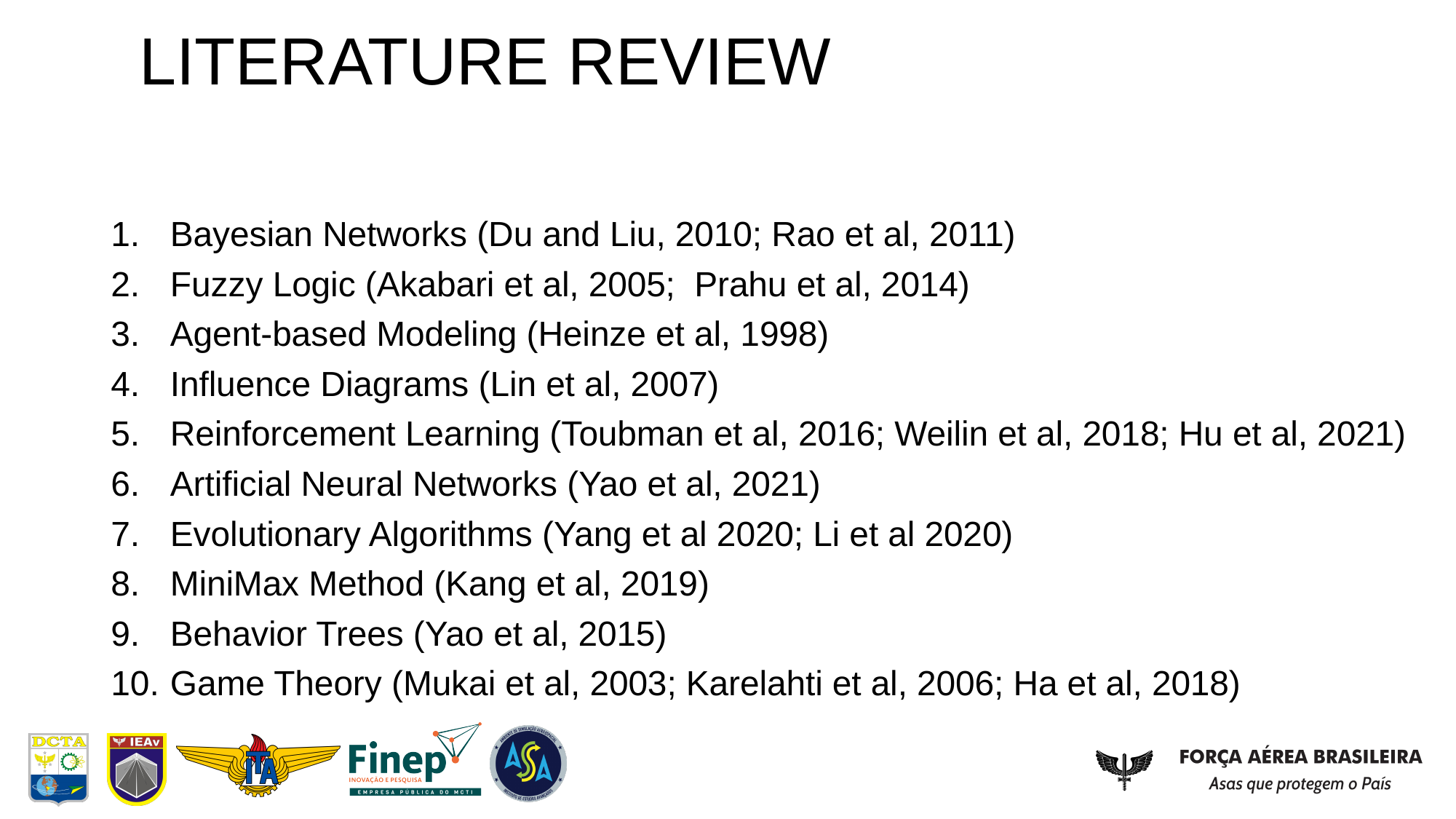

# LITERATURE REVIEW
Bayesian Networks (Du and Liu, 2010; Rao et al, 2011)
Fuzzy Logic (Akabari et al, 2005;  Prahu et al, 2014)
Agent-based Modeling (Heinze et al, 1998)
Influence Diagrams (Lin et al, 2007)
Reinforcement Learning (Toubman et al, 2016; Weilin et al, 2018; Hu et al, 2021)
Artificial Neural Networks (Yao et al, 2021)
Evolutionary Algorithms (Yang et al 2020; Li et al 2020)
MiniMax Method (Kang et al, 2019)
Behavior Trees (Yao et al, 2015)
Game Theory (Mukai et al, 2003; Karelahti et al, 2006; Ha et al, 2018)